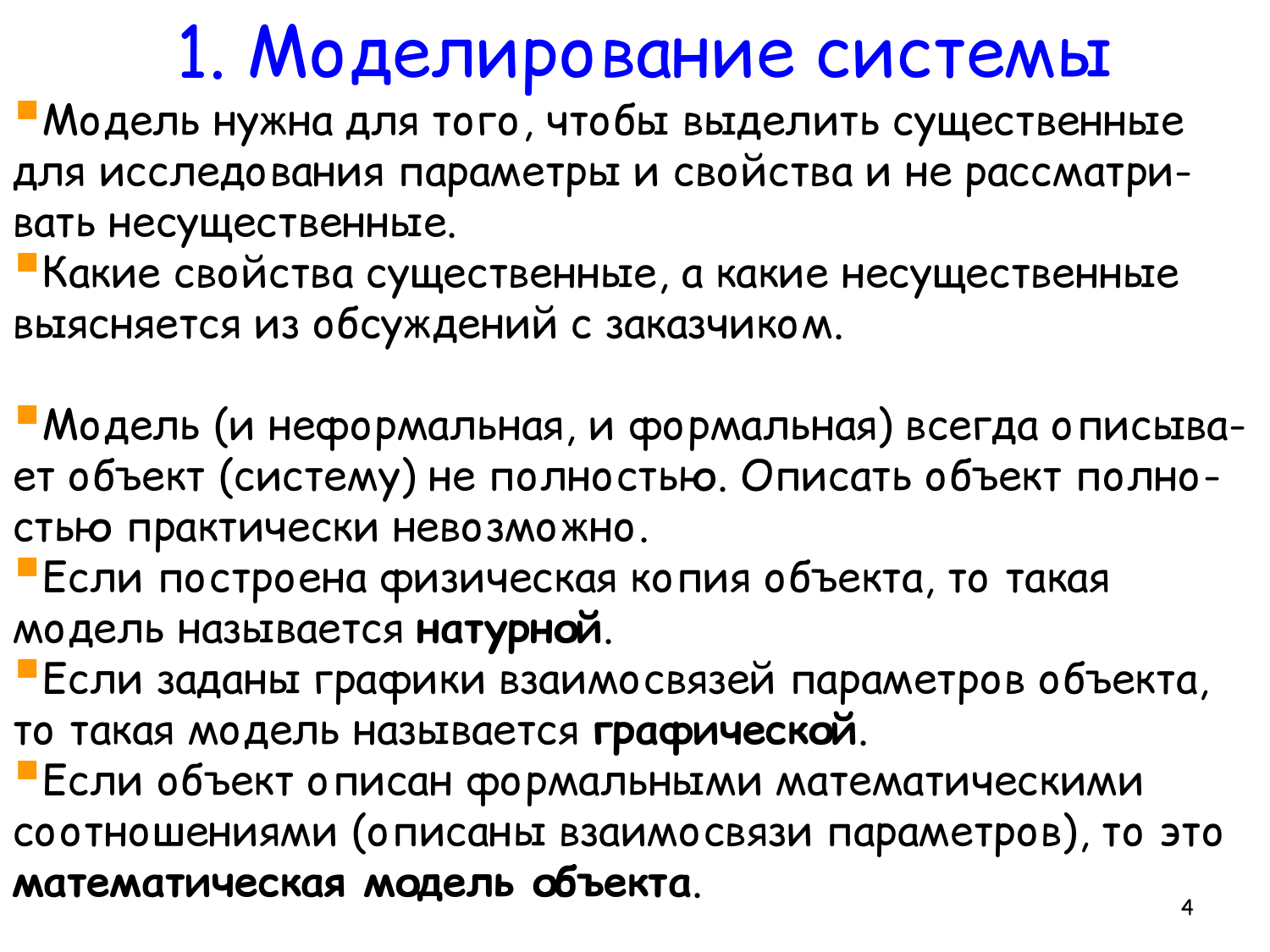

1. Моделирование системы
Модель нужна для того, чтобы выделить существенные для исследования параметры и свойства и не рассматри-вать несущественные.
Какие свойства существенные, а какие несущественные выясняется из обсуждений с заказчиком.

Модель (и неформальная, и формальная) всегда описыва-ет объект (систему) не полностью. Описать объект полно-стью практически невозможно.
Если построена физическая копия объекта, то такая модель называется натурной.
Если заданы графики взаимосвязей параметров объекта, то такая модель называется графической.
Если объект описан формальными математическими соотношениями (описаны взаимосвязи параметров), то это математическая модель объекта.
4